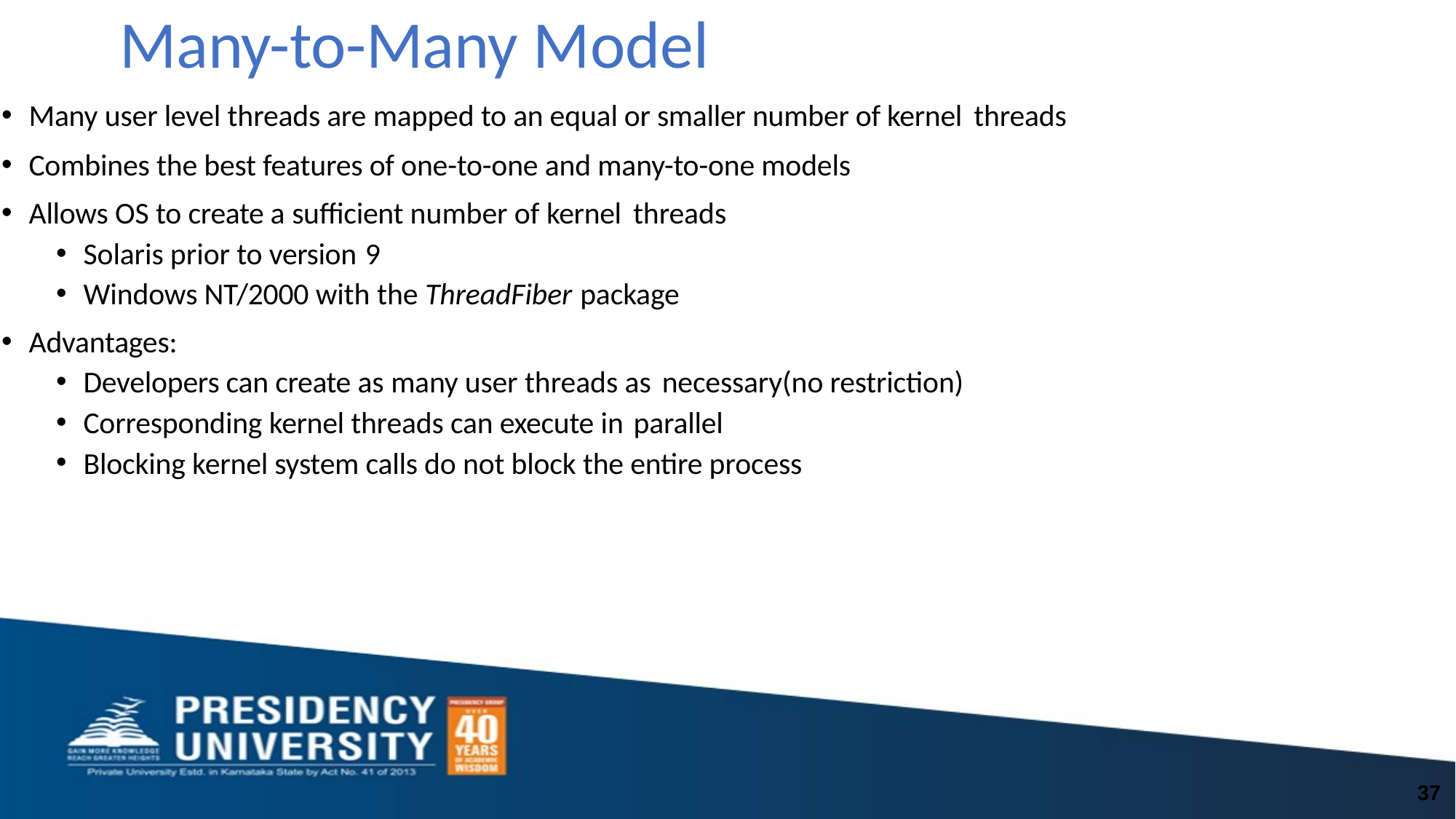

# Many-to-Many Model
Many user level threads are mapped to an equal or smaller number of kernel threads
Combines the best features of one-to-one and many-to-one models
Allows OS to create a sufficient number of kernel threads
Solaris prior to version 9
Windows NT/2000 with the ThreadFiber package
Advantages:
Developers can create as many user threads as necessary(no restriction)
Corresponding kernel threads can execute in parallel
Blocking kernel system calls do not block the entire process
37